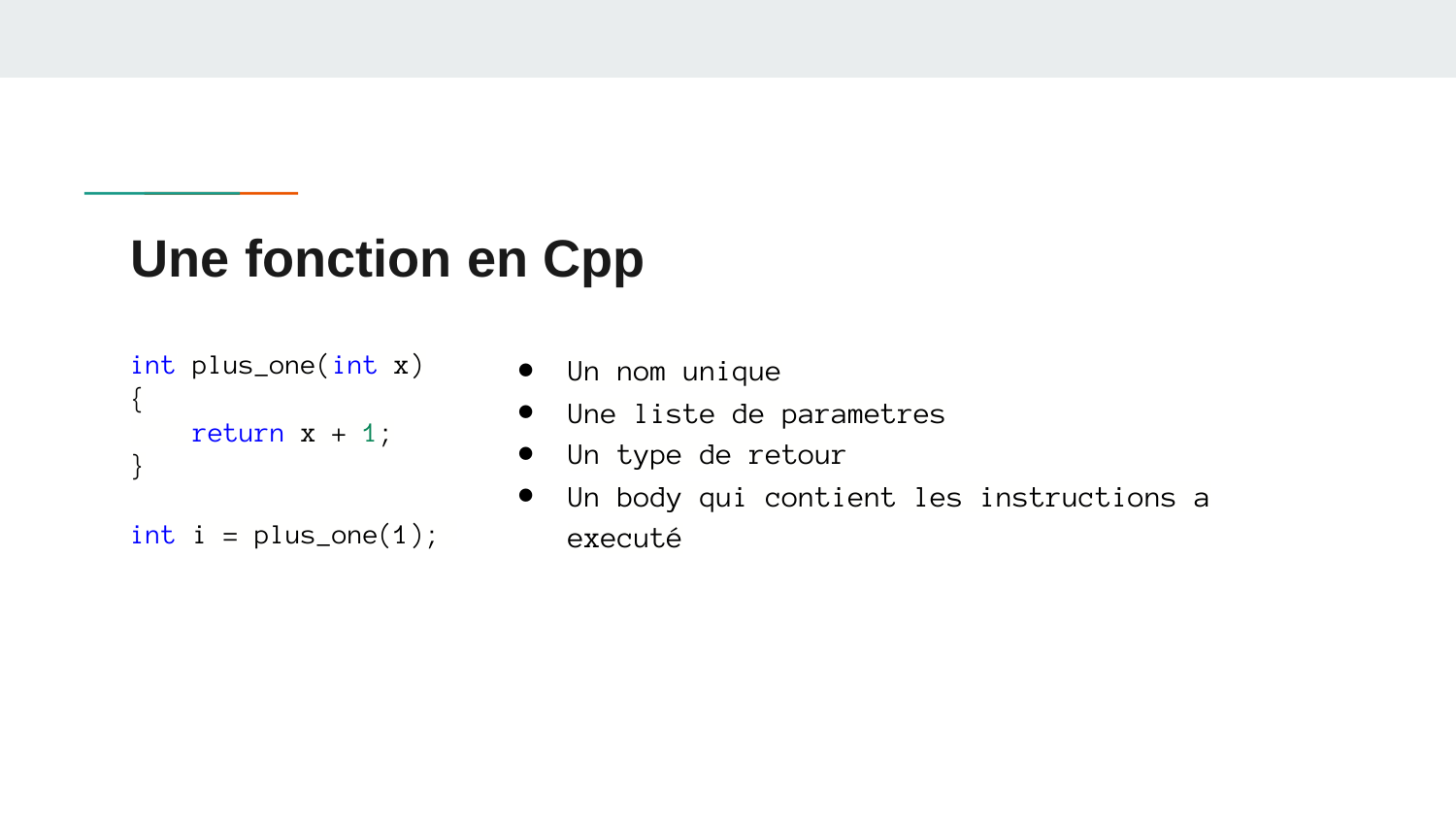

# Une fonction en Cpp
int plus_one(int x)
{
    return x + 1;
}

int i = plus_one(1);

Un nom unique
Une liste de parametres
Un type de retour
Un body qui contient les instructions a executé